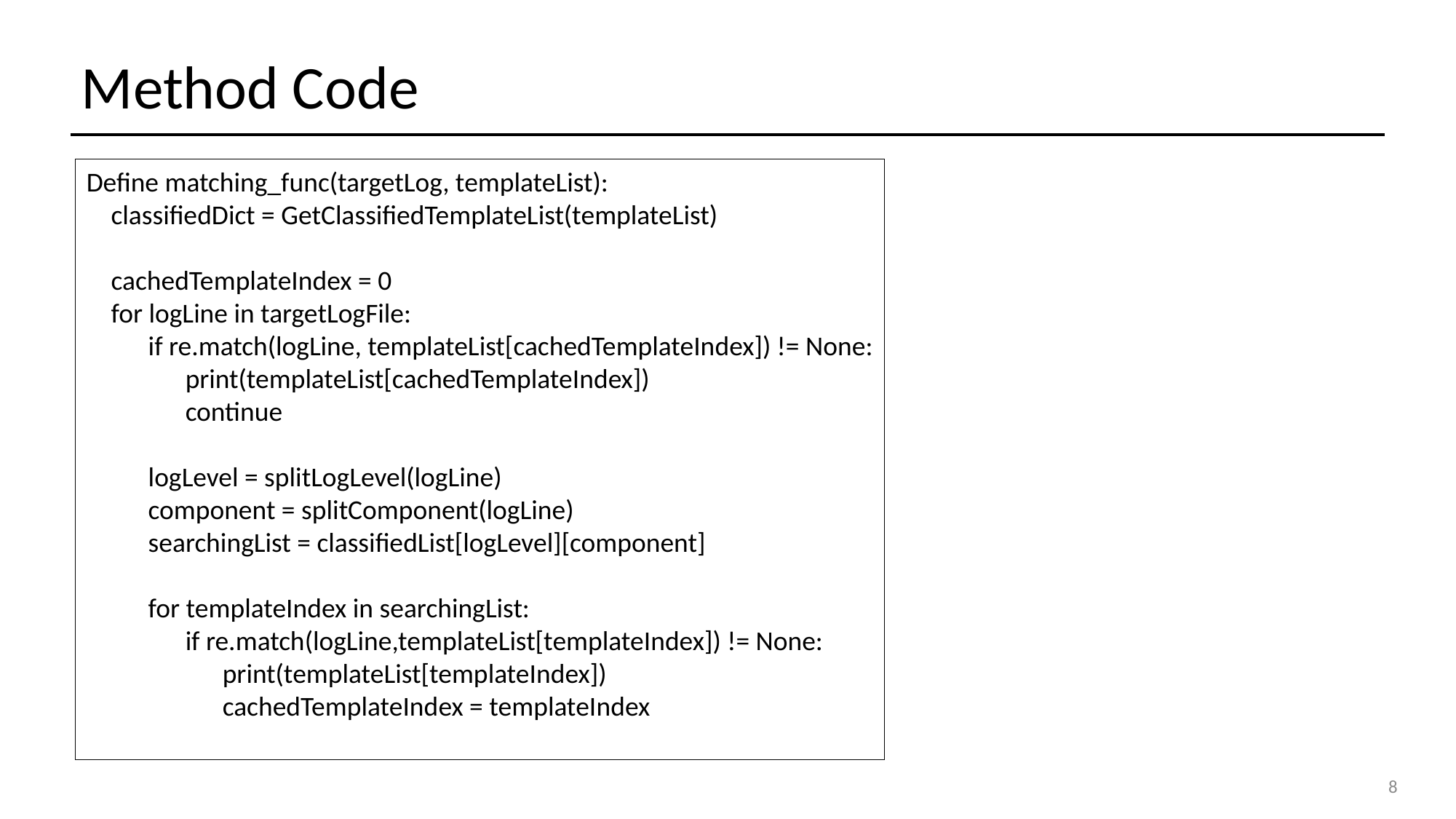

# Method Code
Define matching_func(targetLog, templateList):
    classifiedDict = GetClassifiedTemplateList(templateList)

    cachedTemplateIndex = 0
    for logLine in targetLogFile:
          if re.match(logLine, templateList[cachedTemplateIndex]) != None:
                print(templateList[cachedTemplateIndex])
                continue

          logLevel = splitLogLevel(logLine)
          component = splitComponent(logLine)
          searchingList = classifiedList[logLevel][component]

          for templateIndex in searchingList:
                if re.match(logLine,templateList[templateIndex]) != None:
                      print(templateList[templateIndex])
                      cachedTemplateIndex = templateIndex